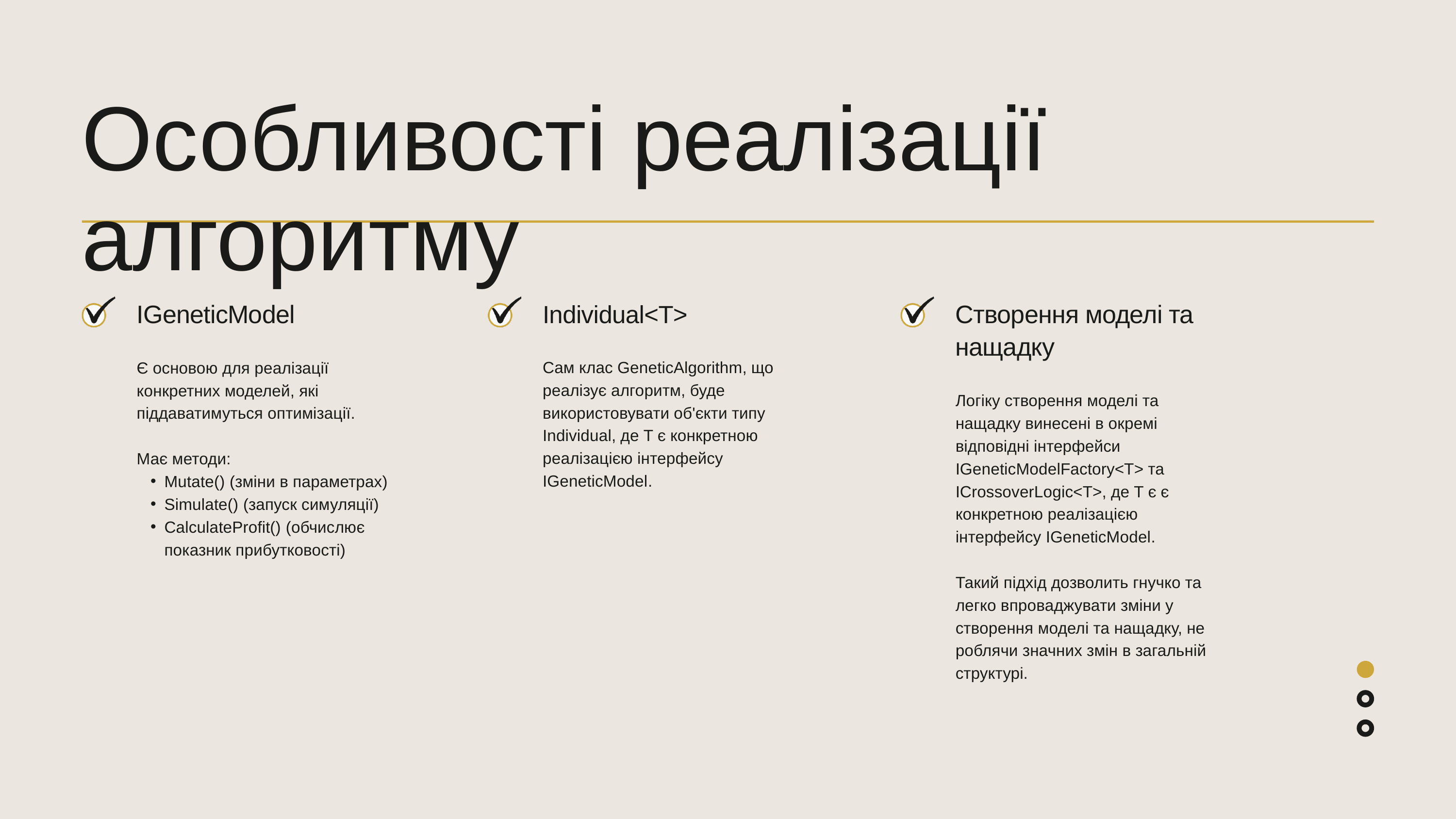

Особливості реалізації алгоритму

IGeneticModel
Є основою для реалізації конкретних моделей, які піддаватимуться оптимізації.

Має методи:
Mutate() (зміни в параметрах)
Simulate() (запуск симуляції)
CalculateProfit() (обчислює показник прибутковості)
Individual<T>
Cам клас GeneticAlgorithm, що реалізує алгоритм, буде використовувати об'єкти типу Individual, де T є конкретною реалізацією інтерфейсу IGeneticModel.
Створення моделі та нащадку
Логіку створення моделі та нащадку винесені в окремі  відповідні інтерфейси IGeneticModelFactory<T> та ICrossoverLogic<T>, де T є є конкретною реалізацією інтерфейсу IGeneticModel.

Такий підхід дозволить гнучко та легко впроваджувати зміни у створення моделі та нащадку, не роблячи значних змін в загальній структурі.